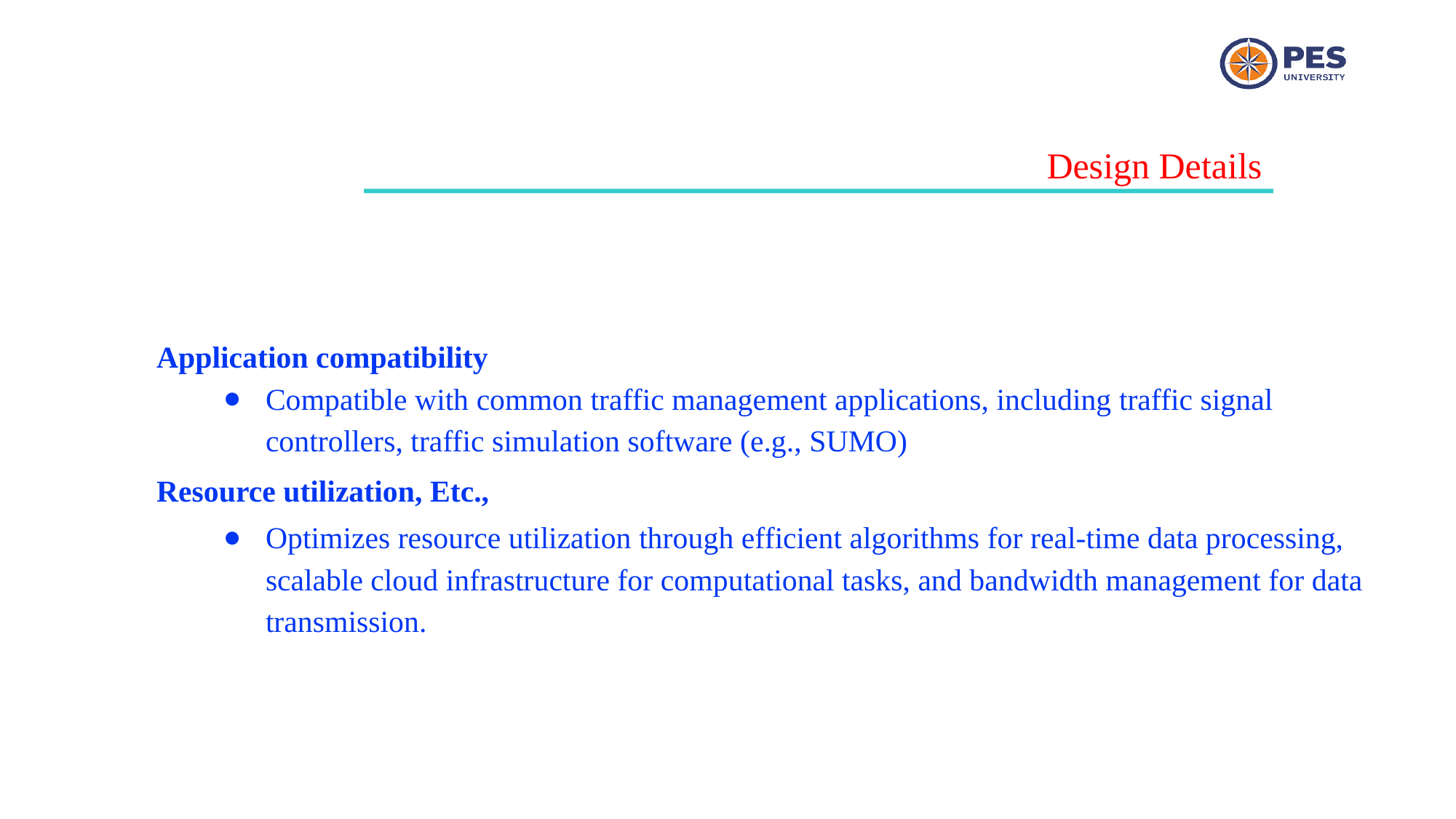

Design Details

Application compatibility
Compatible with common traffic management applications, including traffic signal controllers, traffic simulation software (e.g., SUMO)
Resource utilization, Etc.,
Optimizes resource utilization through efficient algorithms for real-time data processing, scalable cloud infrastructure for computational tasks, and bandwidth management for data transmission.